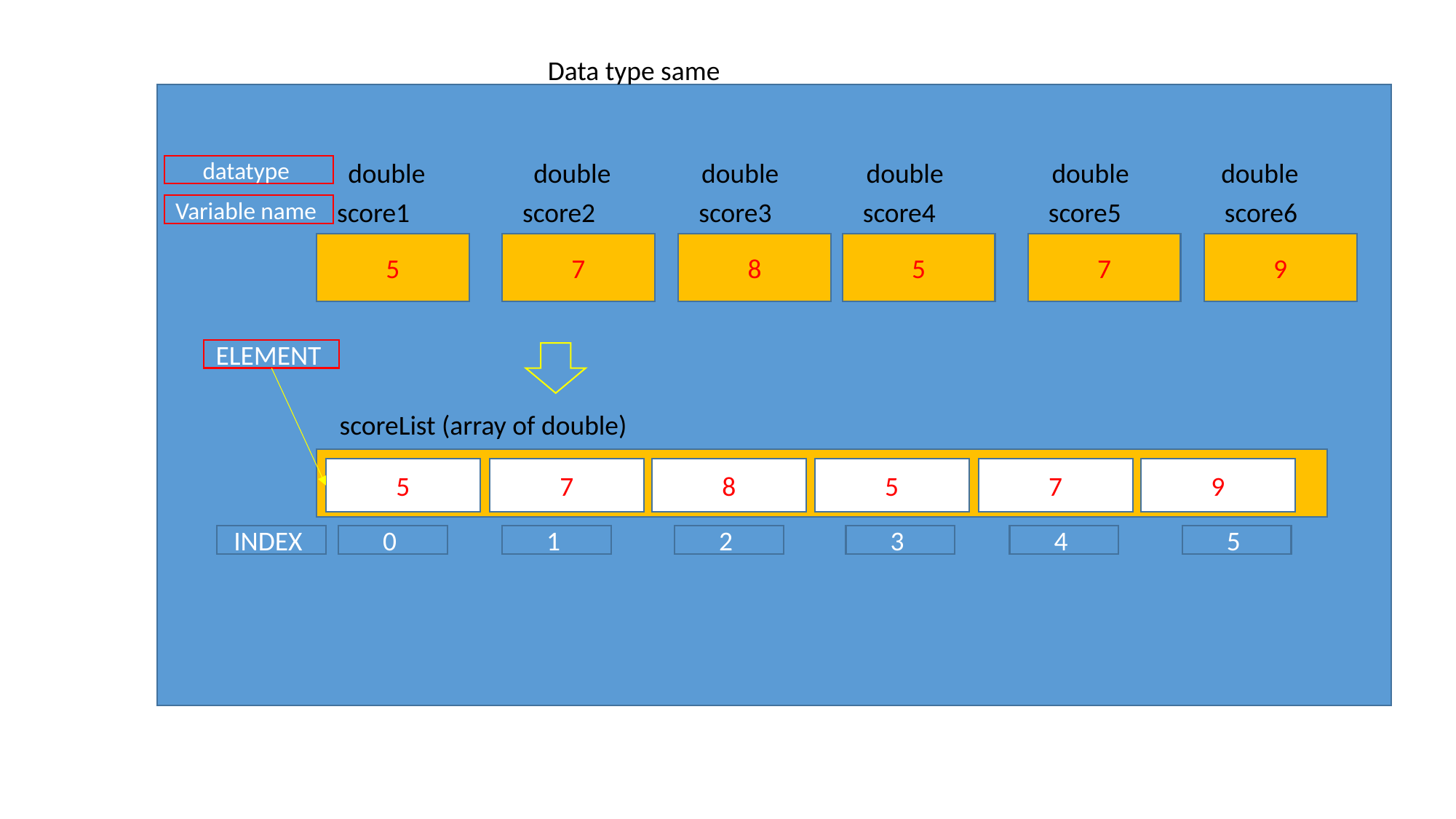

Data type same

double
double
double
double
double
double
datatype
score1
score2
score3
score4
score5
score6
Variable name
5
7
8
5
7
9
ELEMENT

scoreList (array of double)

5
7
8
5
7
9
INDEX
0
1
2
3
4
5